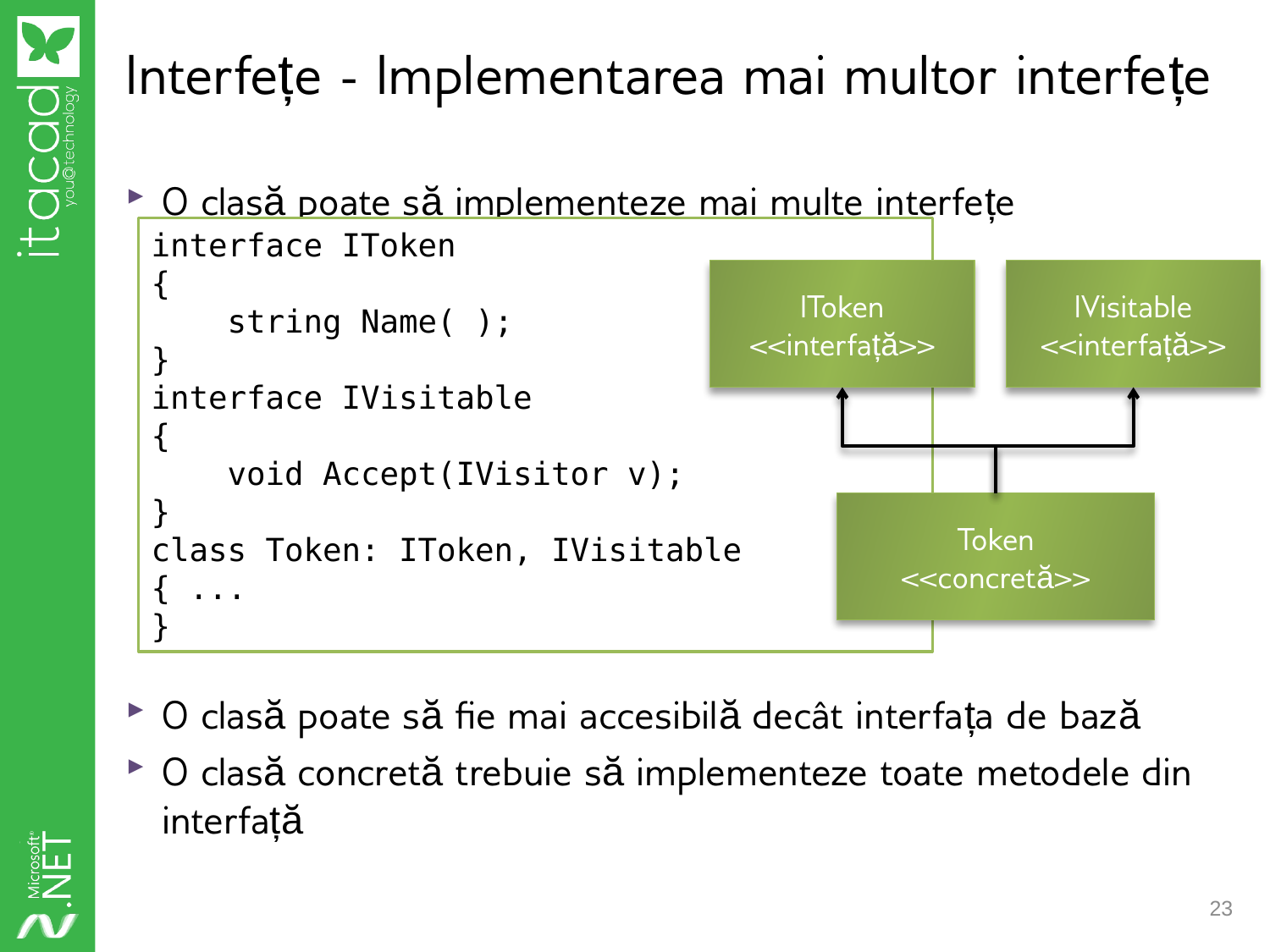

# Interfețe - Implementarea mai multor interfețe
O clasă poate să implementeze mai multe interfețe

O clasă poate să fie mai accesibilă decât interfața de bază
O clasă concretă trebuie să implementeze toate metodele din interfață
interface IToken
{
    string Name( );
}
interface IVisitable
{
    void Accept(IVisitor v);
}
class Token: IToken, IVisitable
{ ...
}
IToken
<<interfață>>
IVisitable
<<interfață>>
Token
<<concretă>>
23